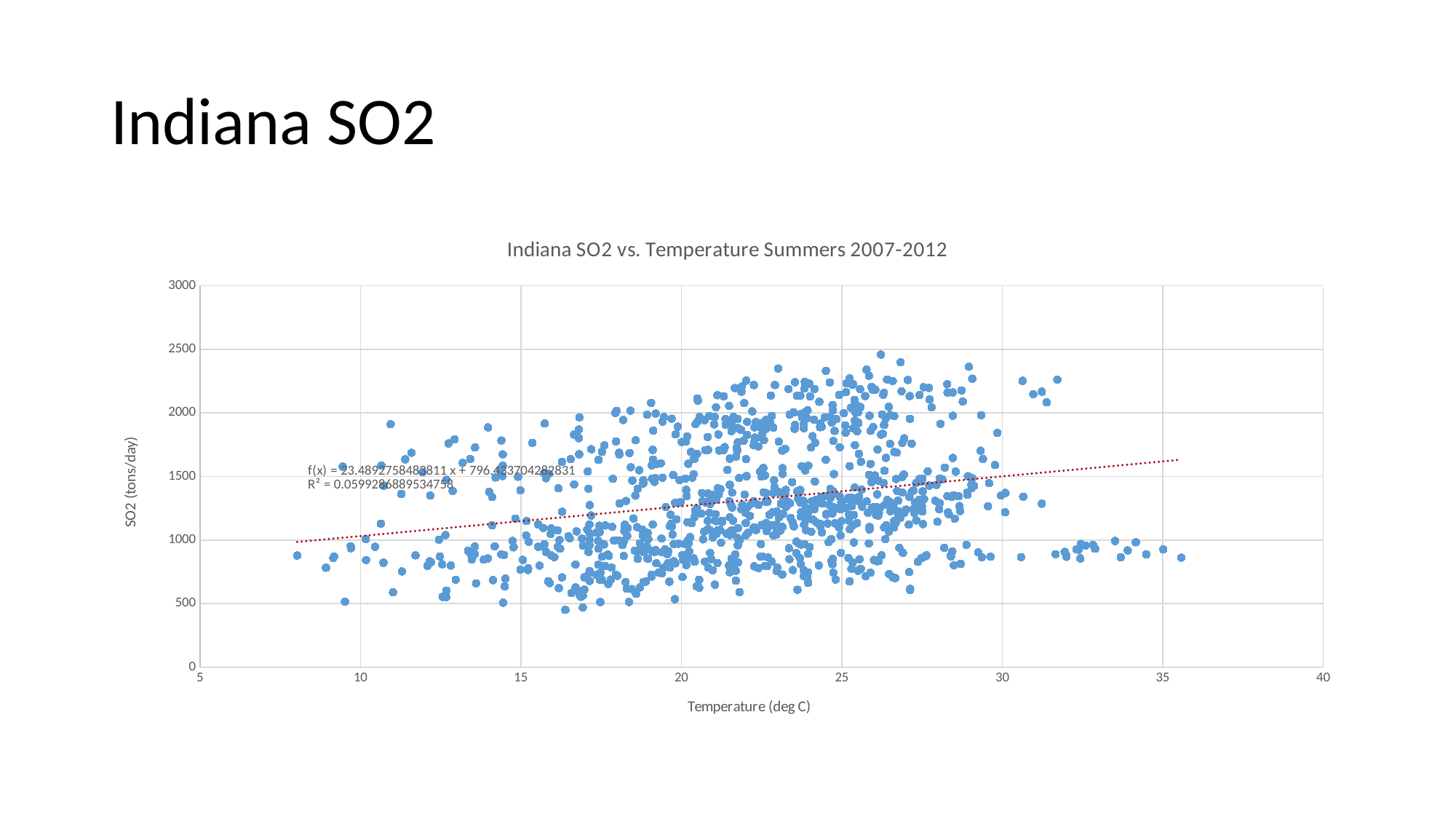

# Indiana SO2

### Chart: Indiana SO2 vs. Temperature Summers 2007-2012

| Category |  |
|---|---|